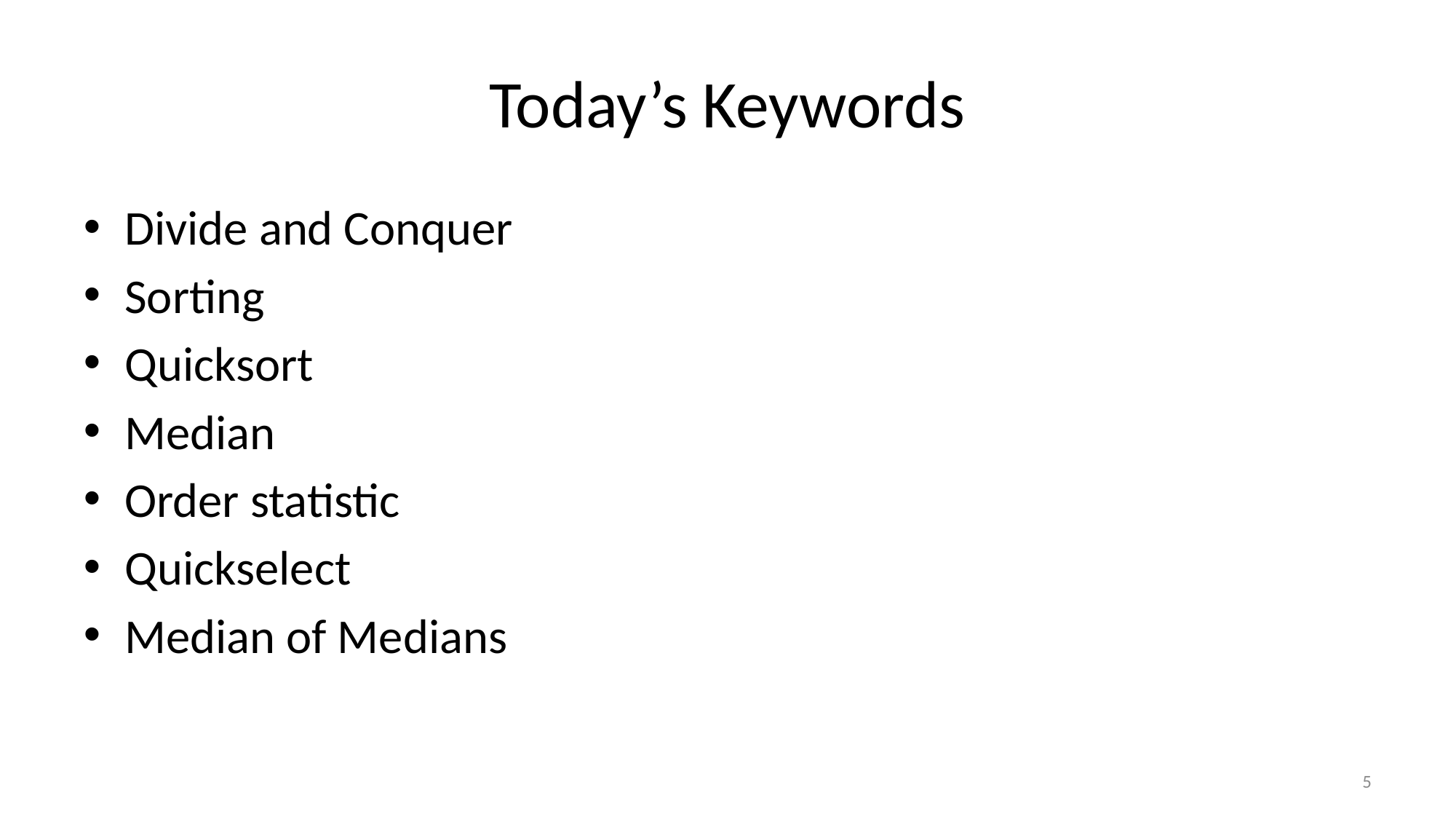

# Today’s Keywords
Divide and Conquer
Sorting
Quicksort
Median
Order statistic
Quickselect
Median of Medians

5